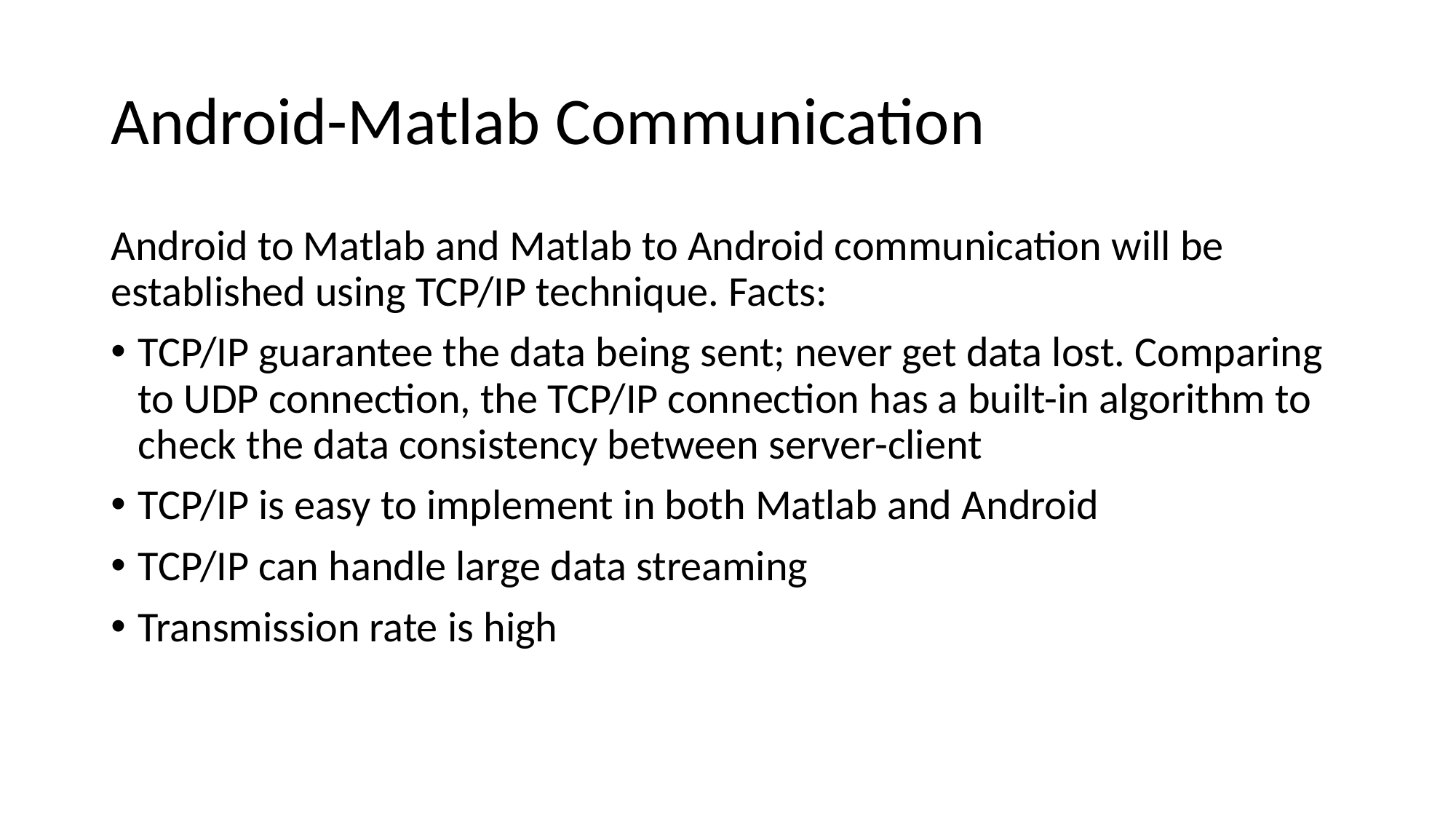

# Android-Matlab Communication
Android to Matlab and Matlab to Android communication will be established using TCP/IP technique. Facts:
TCP/IP guarantee the data being sent; never get data lost. Comparing to UDP connection, the TCP/IP connection has a built-in algorithm to check the data consistency between server-client
TCP/IP is easy to implement in both Matlab and Android
TCP/IP can handle large data streaming
Transmission rate is high